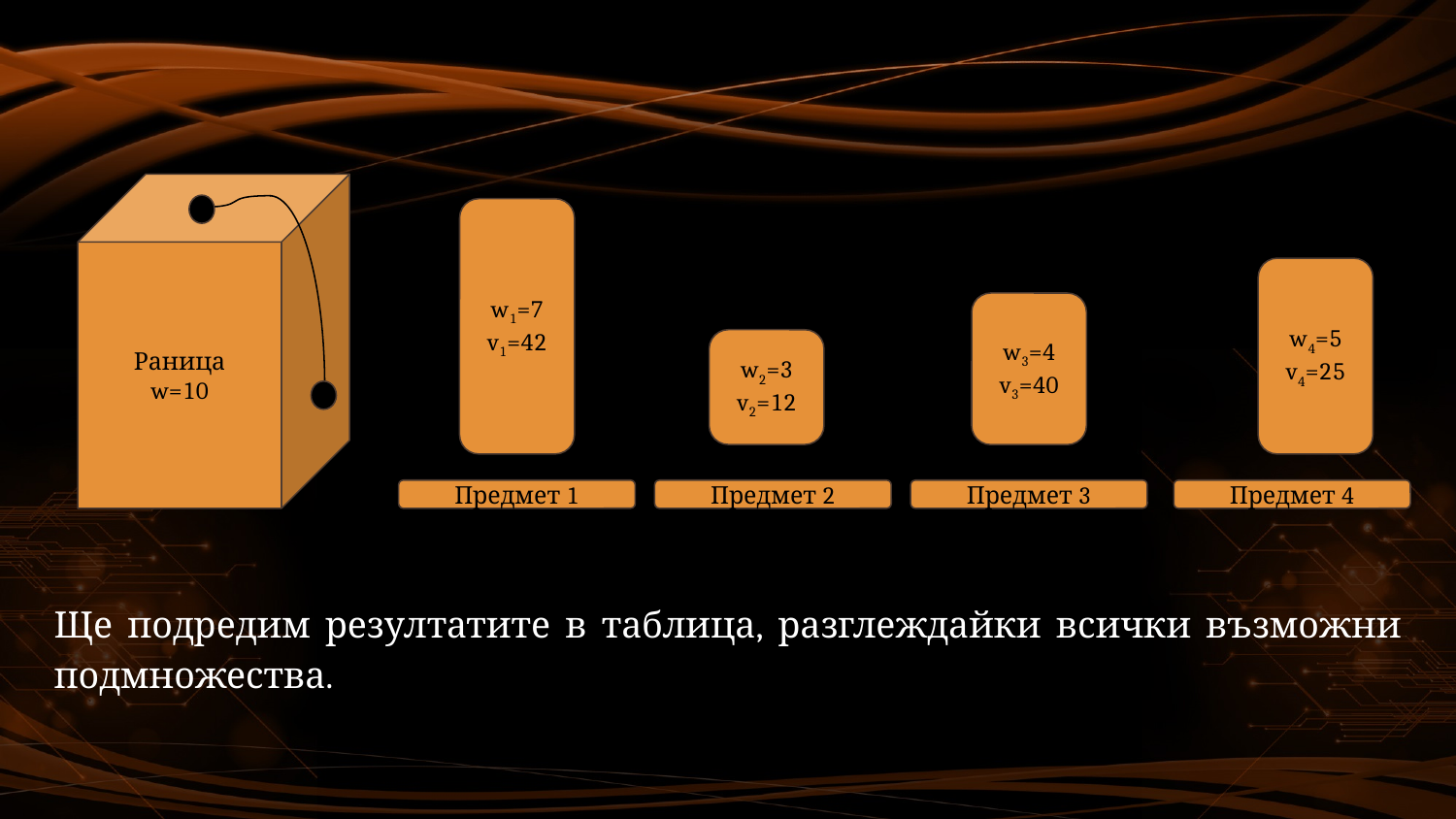

Раница
w=10

w1=7
v1=42
w4=5
v4=25
w3=4
v3=40
w2=3
v2=12

Предмет 1
Предмет 2
Предмет 3
Предмет 4
Ще подредим резултатите в таблица, разглеждайки всички възможни подмножества.